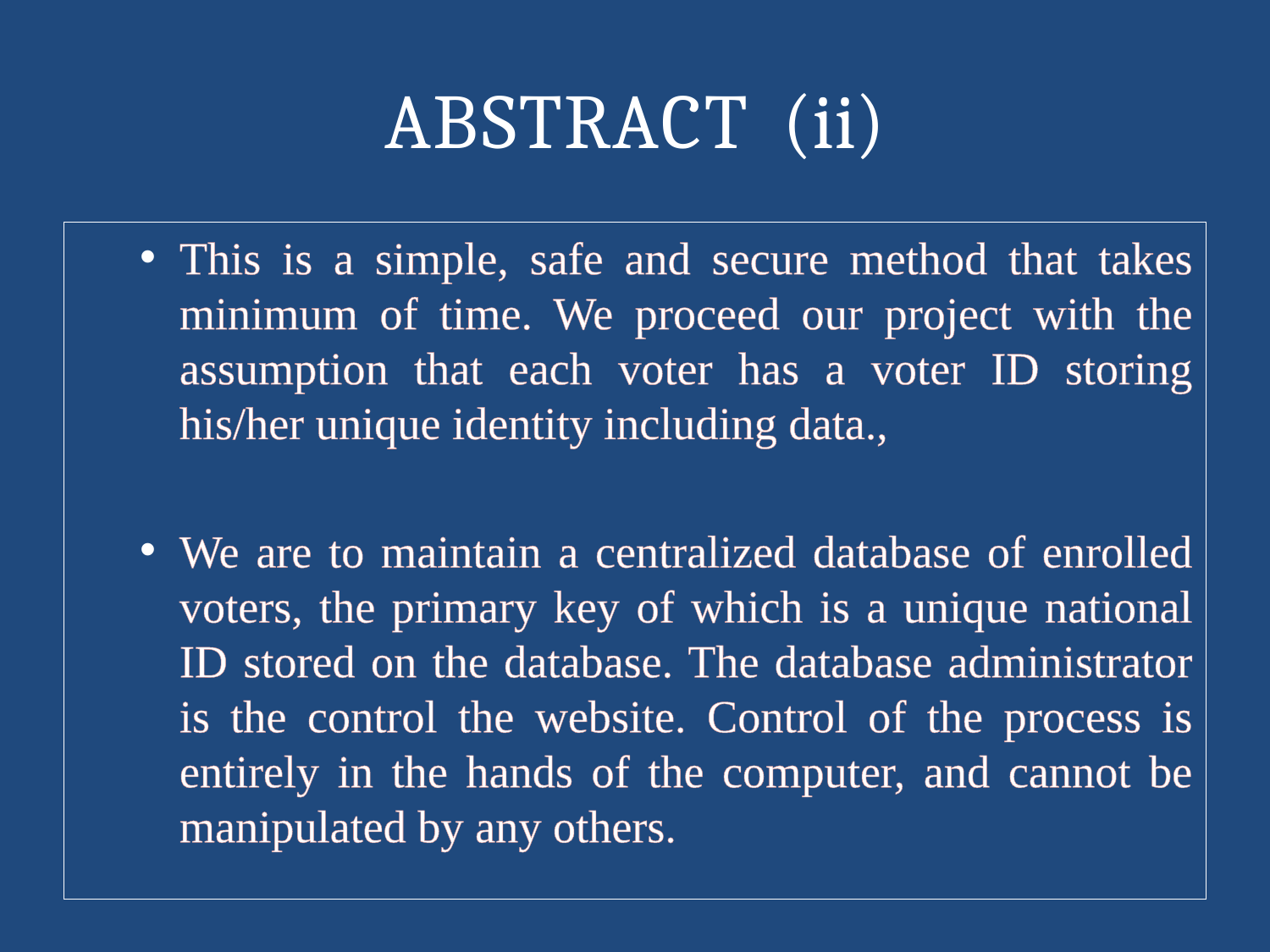

# ABSTRACT  (ii)
This is a simple, safe and secure method that takes minimum of time. We proceed our project with the assumption that each voter has a voter ID storing his/her unique identity including data.,

We are to maintain a centralized database of enrolled voters, the primary key of which is a unique national ID stored on the database. The database administrator is the control the website. Control of the process is entirely in the hands of the computer, and cannot be manipulated by any others.